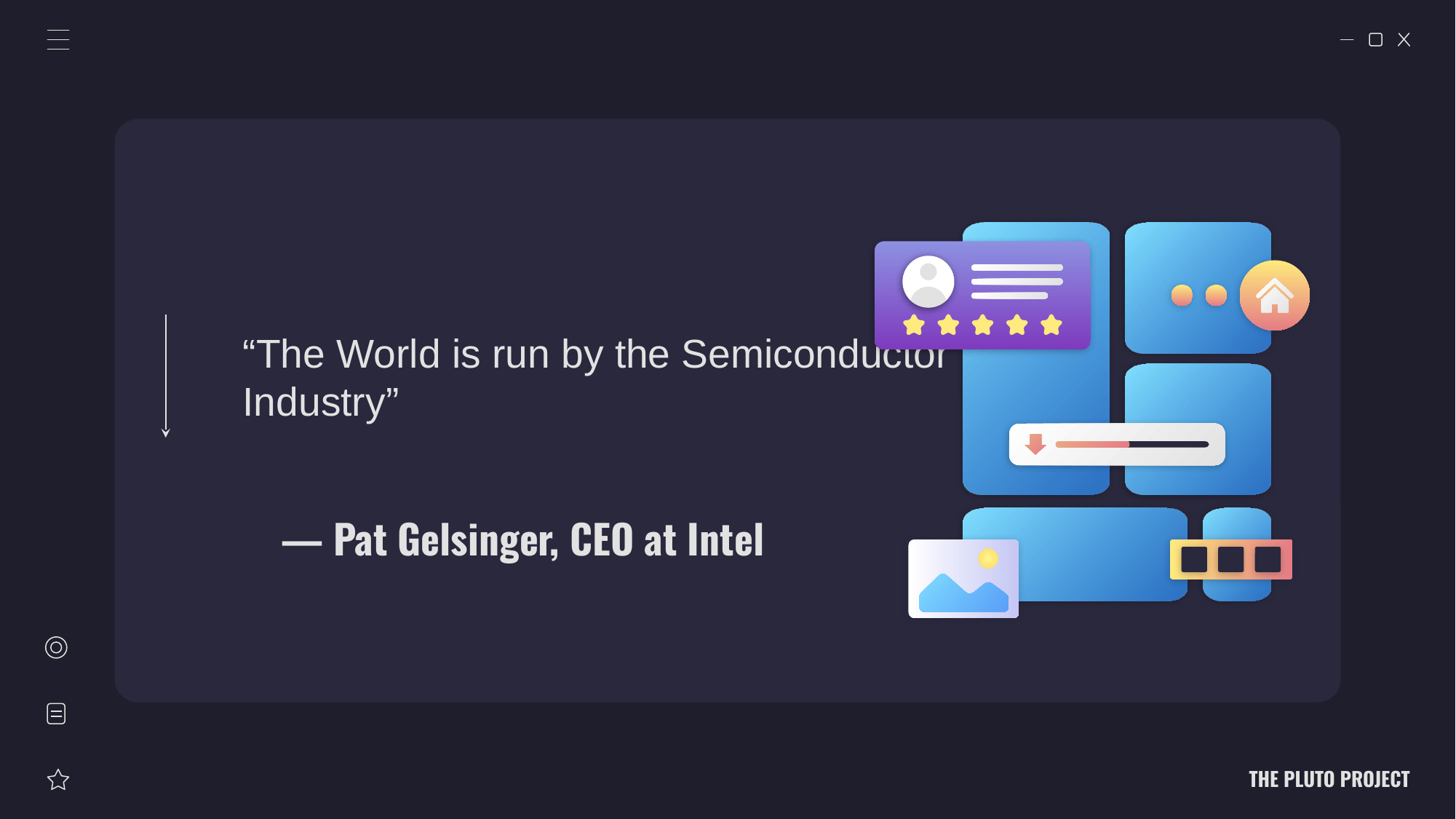

“The World is run by the Semiconductor Industry”

# — Pat Gelsinger, CEO at Intel

THE PLUTO PROJECT